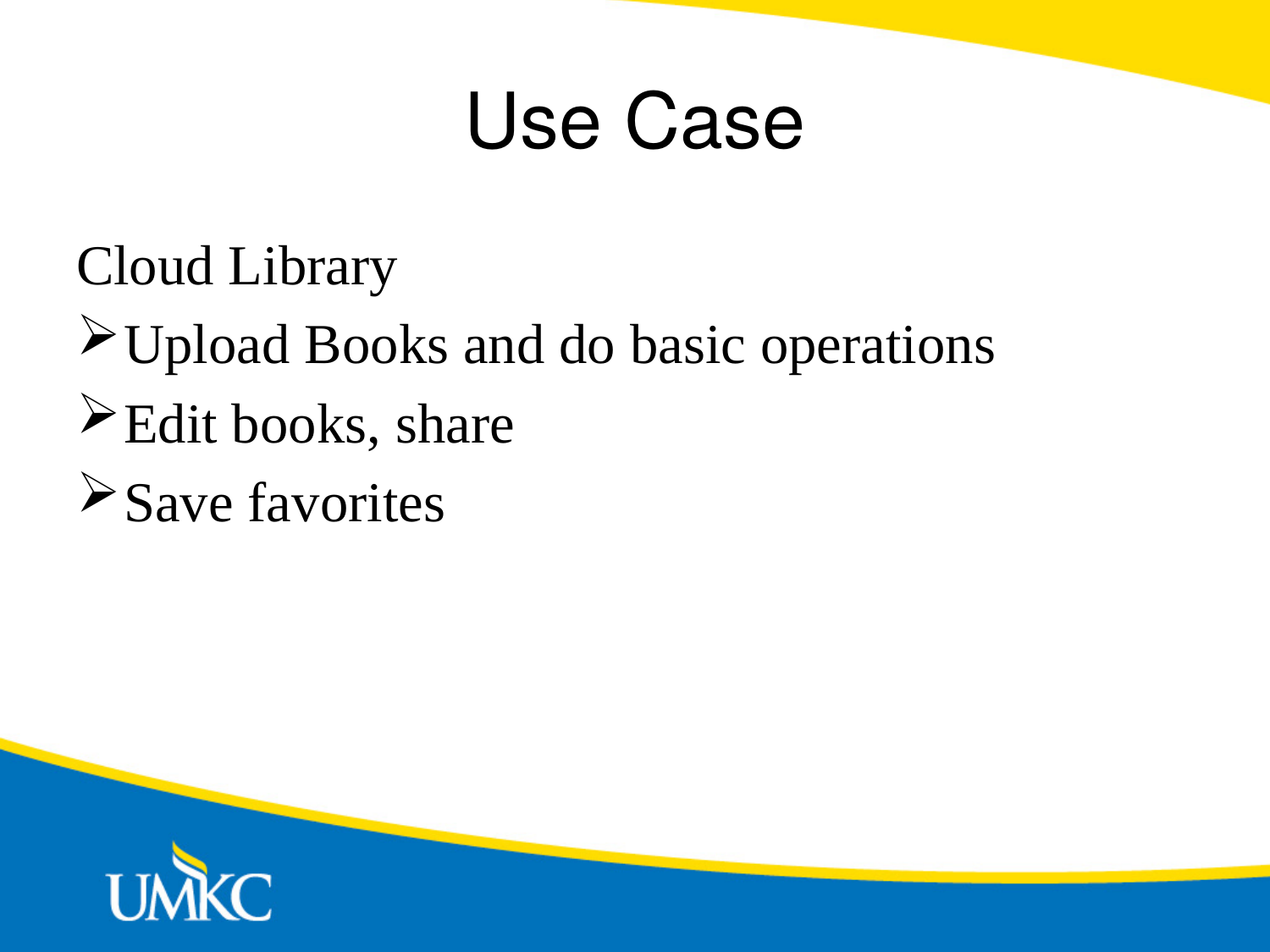

# Use Case
Cloud Library
Upload Books and do basic operations
Edit books, share
Save favorites